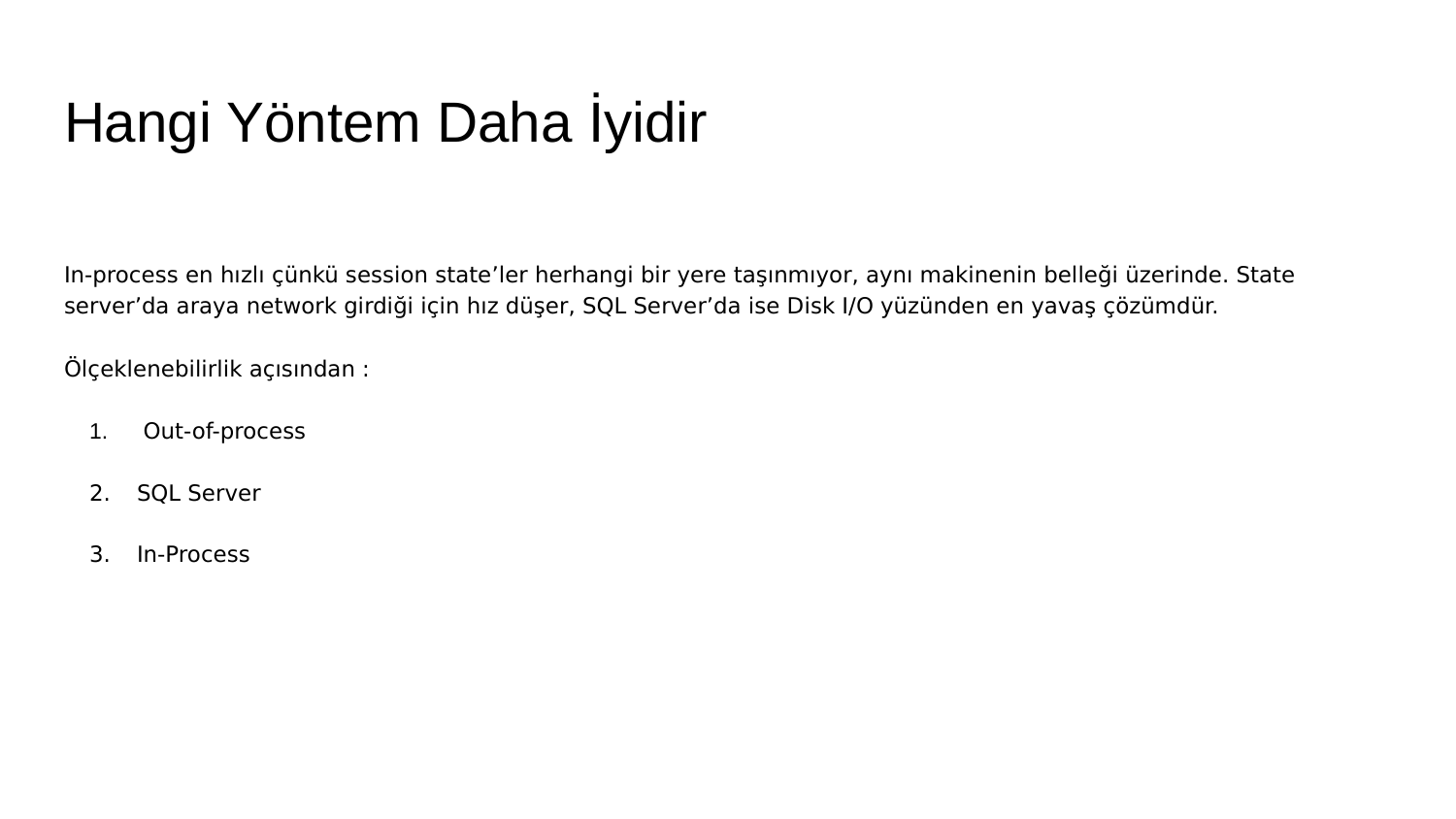

# Hangi Yöntem Daha İyidir

In-process en hızlı çünkü session state’ler herhangi bir yere taşınmıyor, aynı makinenin belleği üzerinde. State server’da araya network girdiği için hız düşer, SQL Server’da ise Disk I/O yüzünden en yavaş çözümdür.
Ölçeklenebilirlik açısından :
 Out-of-process
SQL Server
In-Process